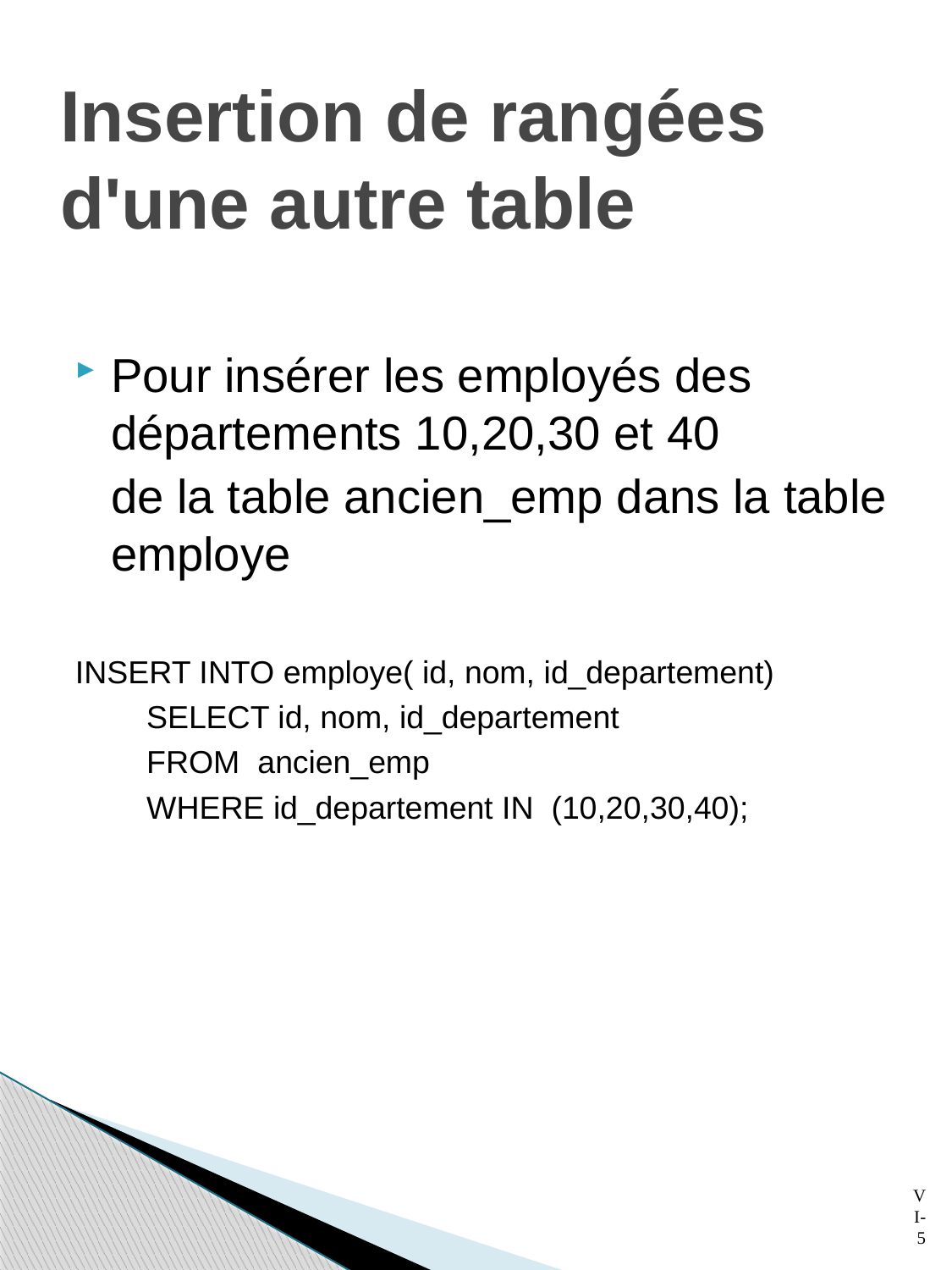

# Insertion de rangées d'une autre table

Pour insérer les employés des départements 10,20,30 et 40
	de la table ancien_emp dans la table employe

INSERT INTO employe( id, nom, id_departement)
 	    SELECT id, nom, id_departement
	    FROM  ancien_emp
	    WHERE id_departement IN  (10,20,30,40);
5